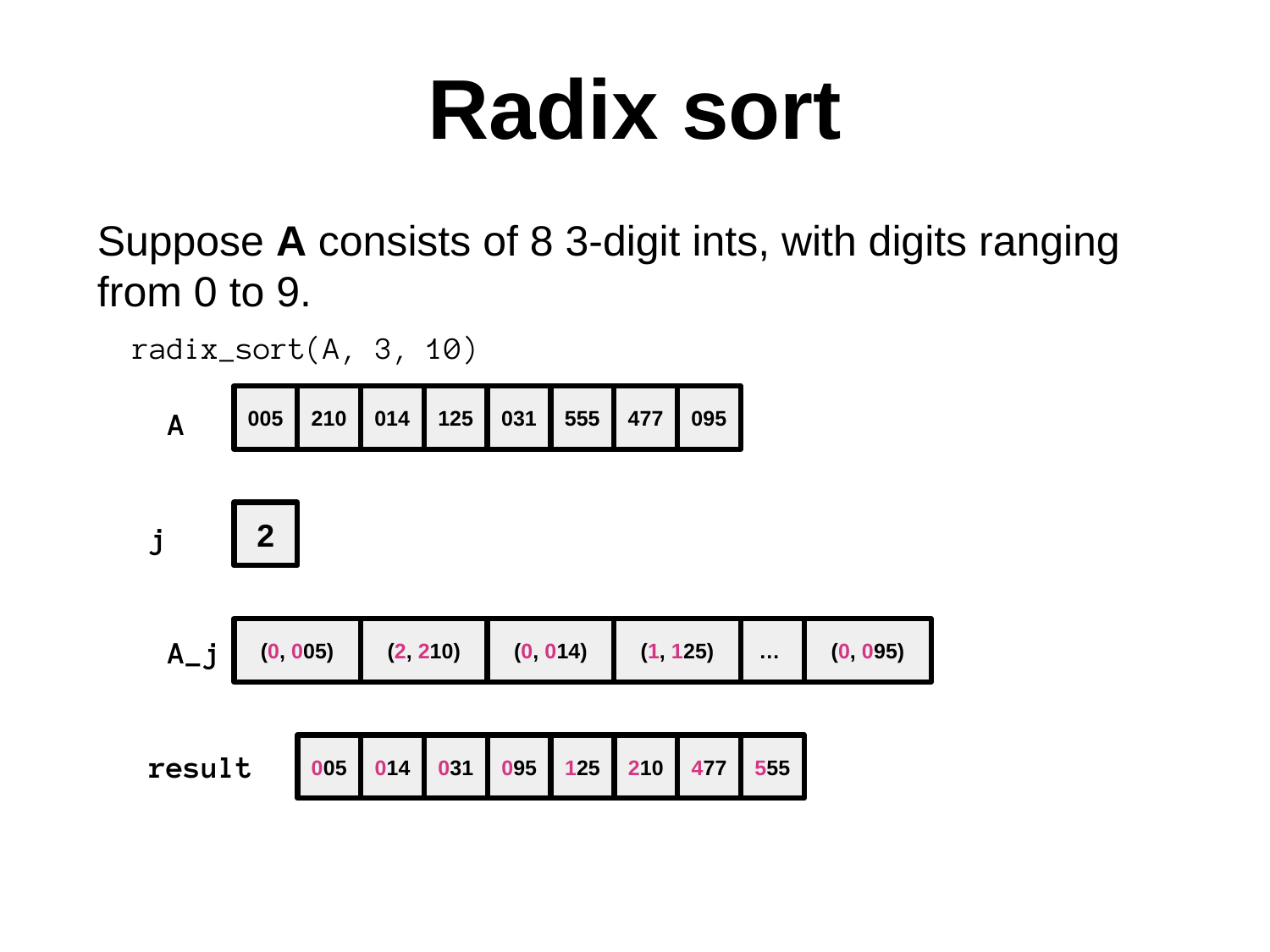

Radix sort
Suppose A consists of 8 3-digit ints, with digits ranging from 0 to 9.

    radix_sort(A, 3, 10)

        A

   j

        A_j

   result

005
210
014
125
031
555
477
095
2
(0, 005)
(2, 210)
(0, 014)
(1, 125)
…
(0, 095)
005
014
031
095
125
210
477
555